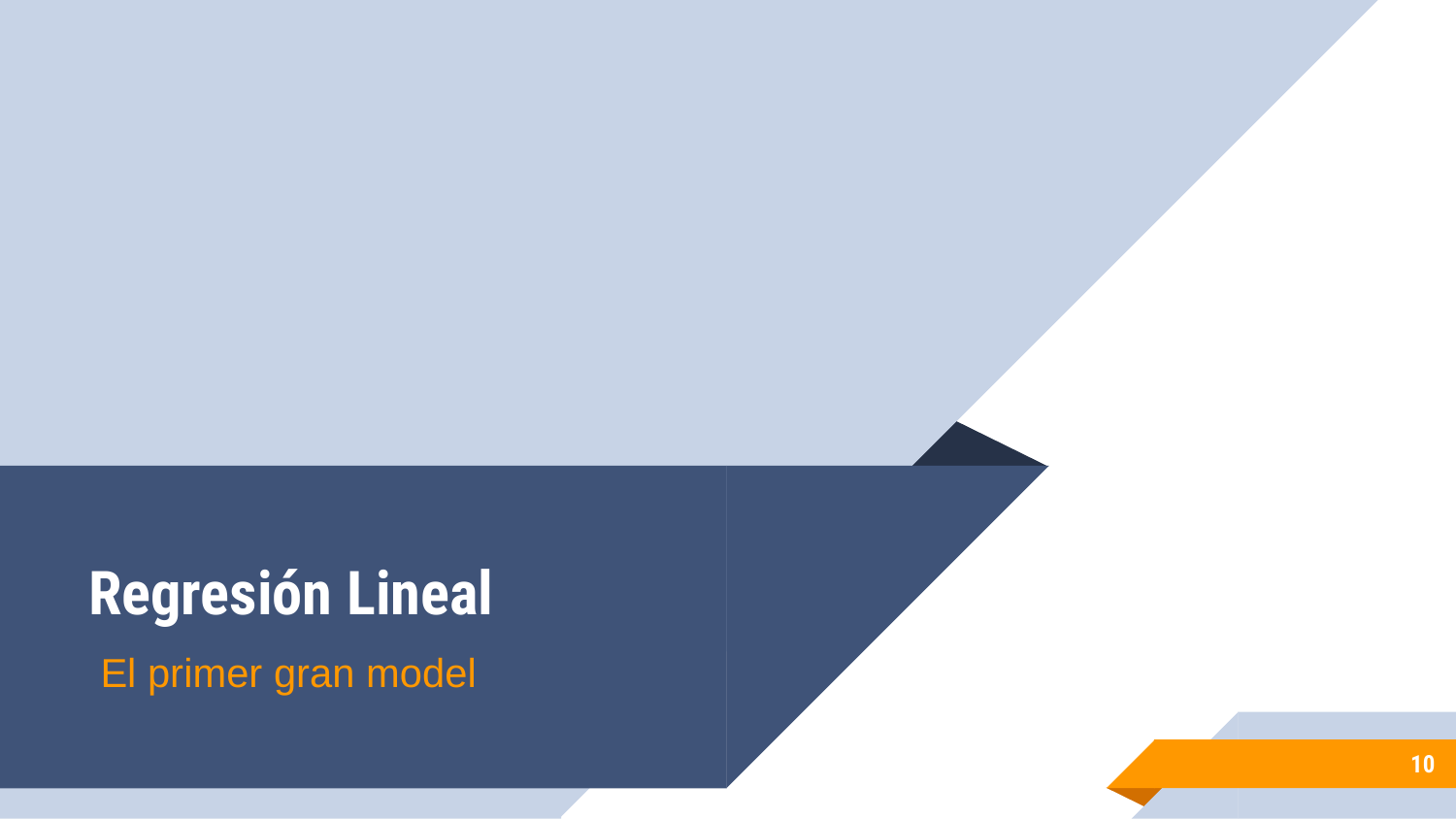

# Regresión Lineal
El primer gran model
10